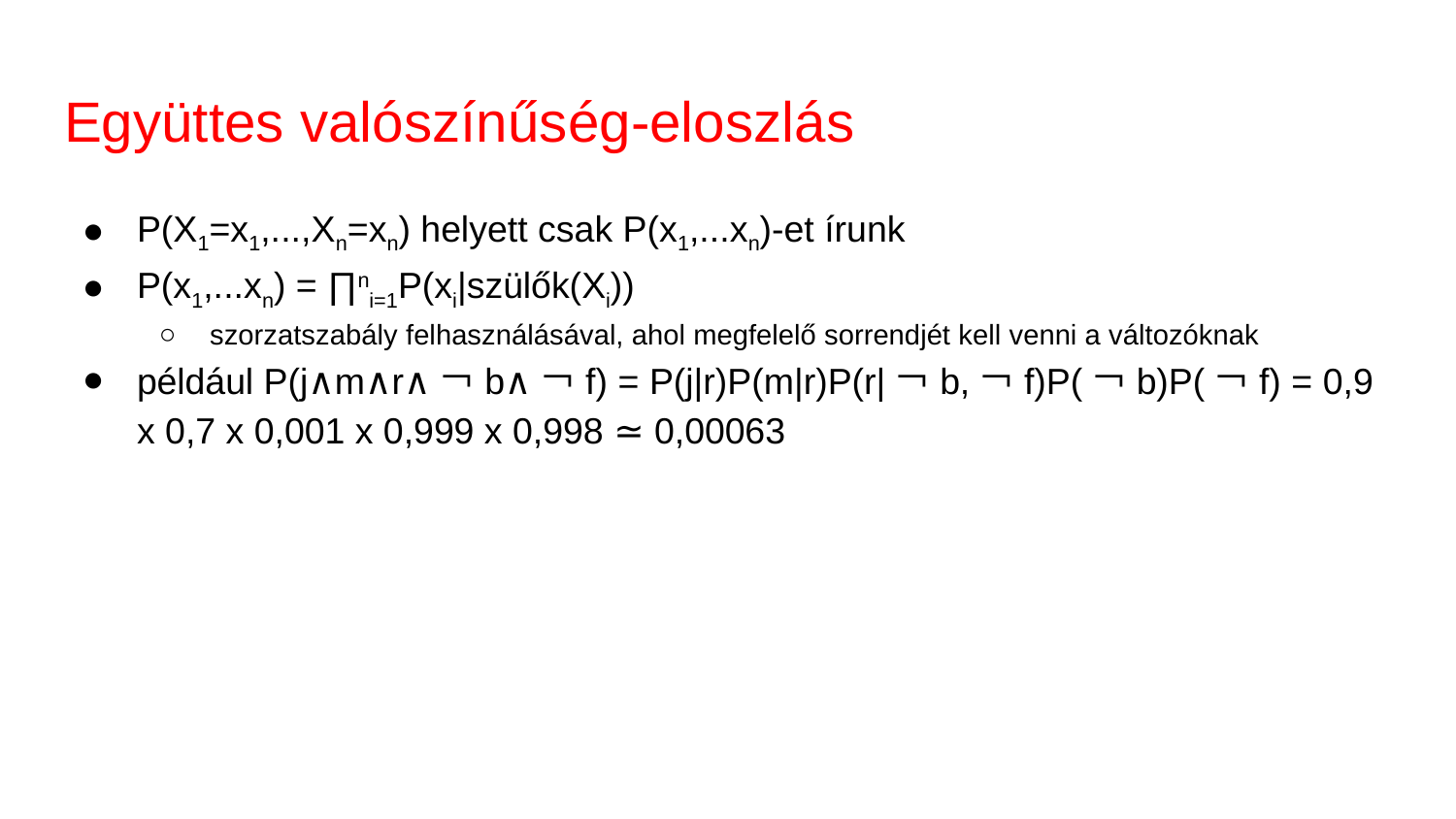

# Együttes valószínűség-eloszlás
P(X1=x1,...,Xn=xn) helyett csak P(x1,...xn)-et írunk
P(x1,...xn) = ∏ni=1P(xi|szülők(Xi))
szorzatszabály felhasználásával, ahol megfelelő sorrendjét kell venni a változóknak
például P(j∧m∧r∧￢b∧￢f) = P(j|r)P(m|r)P(r|￢b,￢f)P(￢b)P(￢f) = 0,9 х 0,7 х 0,001 х 0,999 х 0,998 ≃ 0,00063